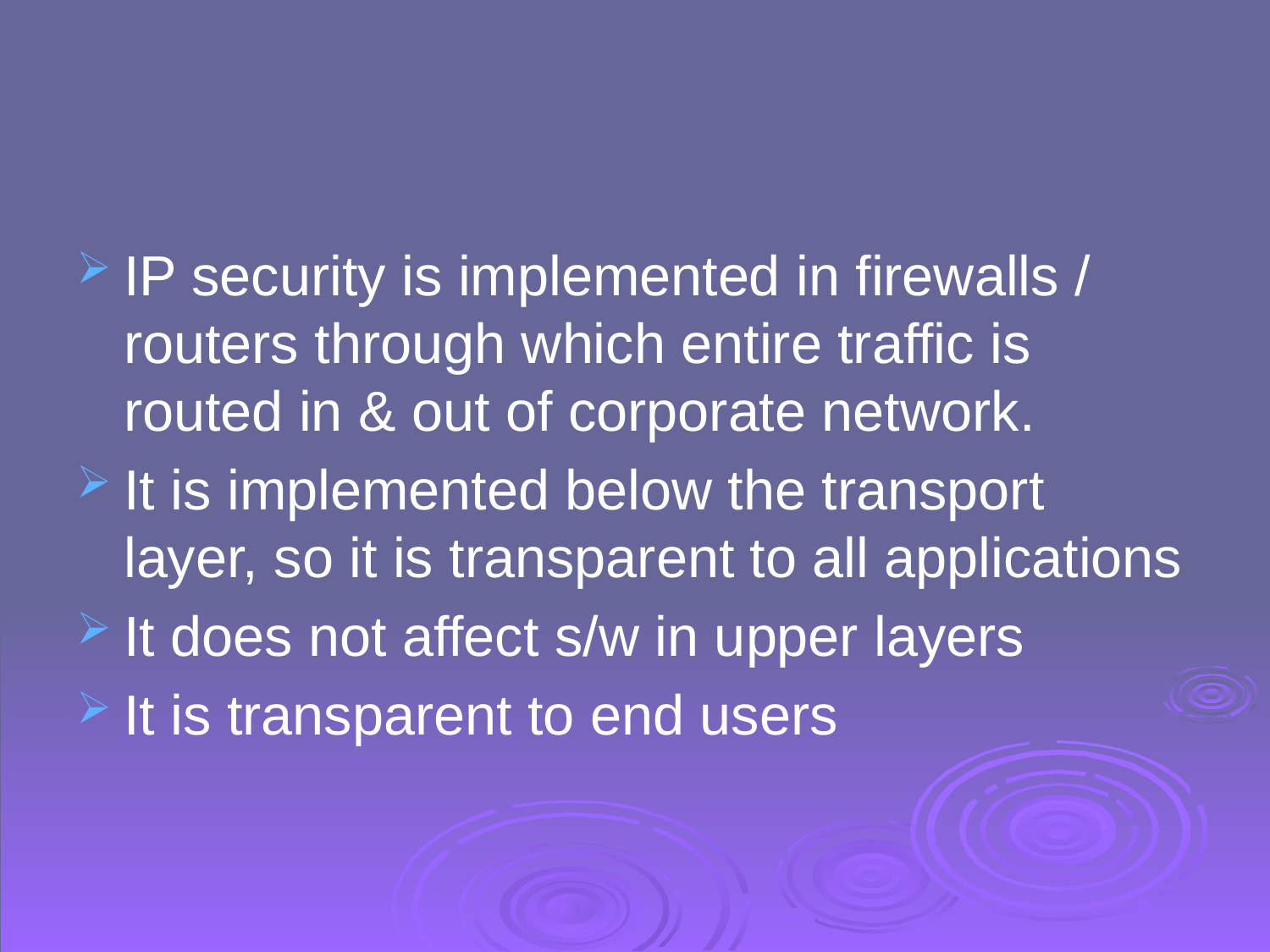

#
IP security is implemented in firewalls / routers through which entire traffic is routed in & out of corporate network.
It is implemented below the transport layer, so it is transparent to all applications
It does not affect s/w in upper layers
It is transparent to end users